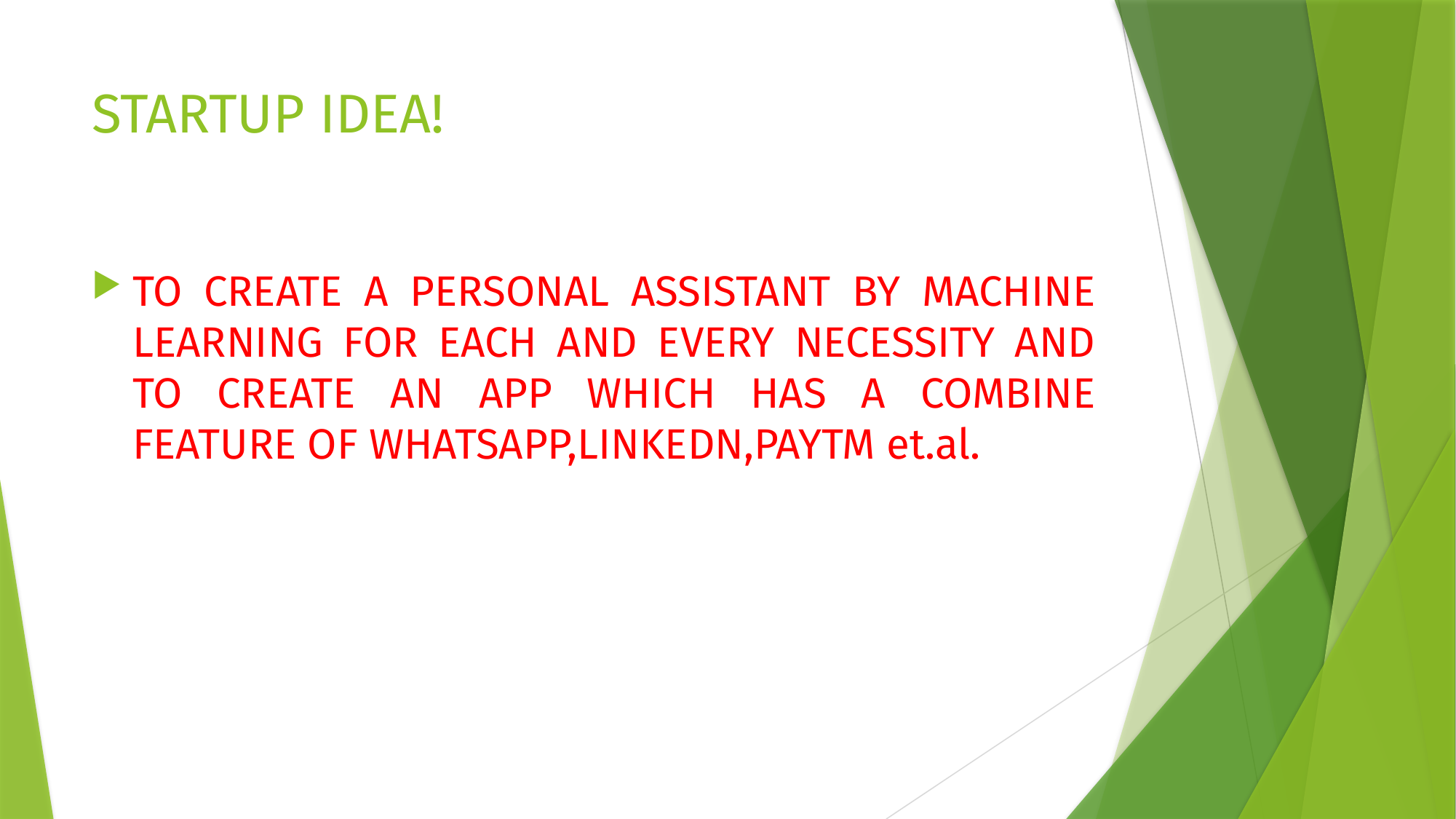

# STARTUP IDEA!
TO CREATE A PERSONAL ASSISTANT BY MACHINE LEARNING FOR EACH AND EVERY NECESSITY AND TO CREATE AN APP WHICH HAS A COMBINE FEATURE OF WHATSAPP,LINKEDN,PAYTM et.al.